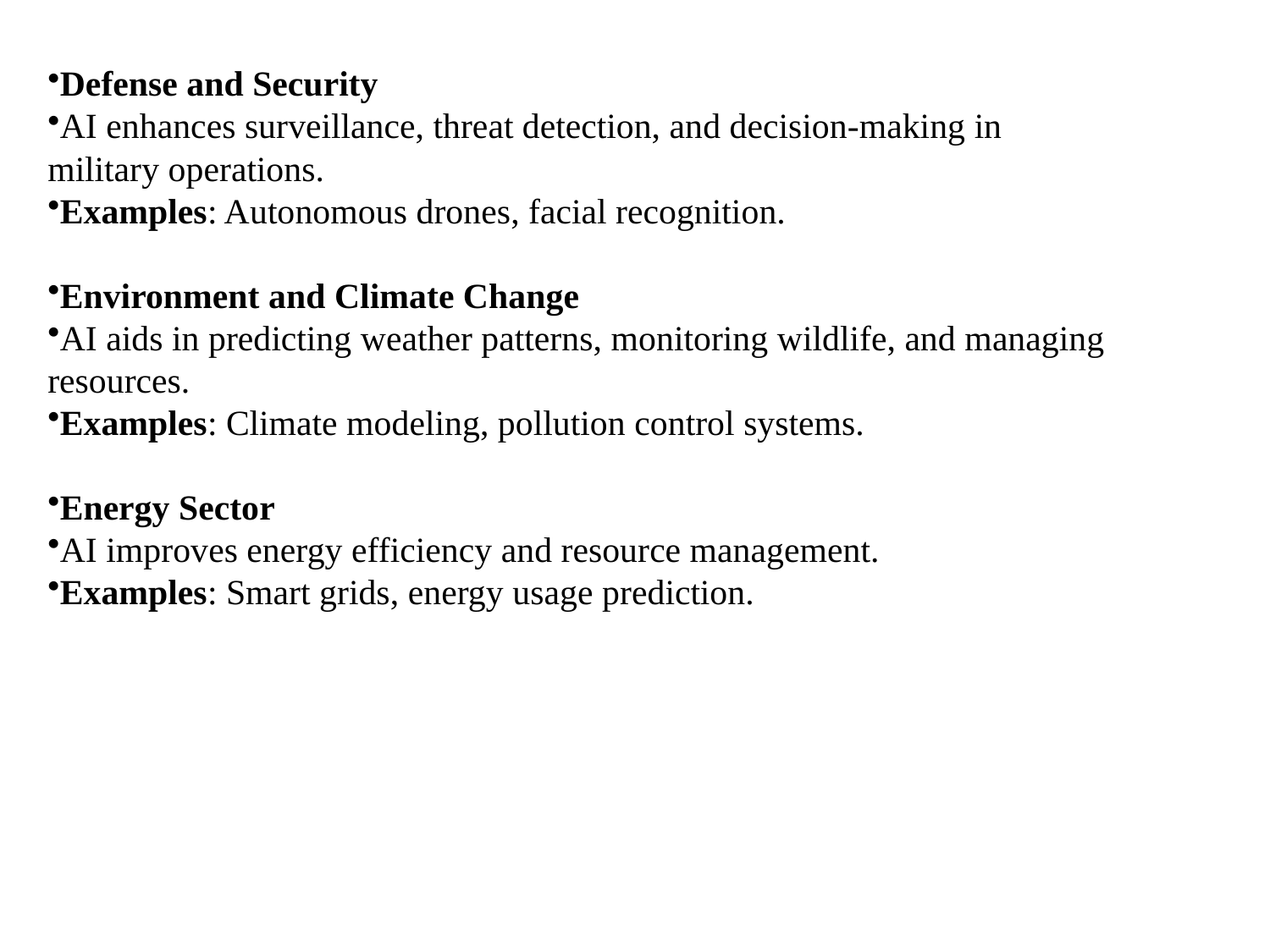

Defense and Security
AI enhances surveillance, threat detection, and decision-making in military operations.
Examples: Autonomous drones, facial recognition.

Environment and Climate Change
AI aids in predicting weather patterns, monitoring wildlife, and managing resources.
Examples: Climate modeling, pollution control systems.

Energy Sector
AI improves energy efficiency and resource management.
Examples: Smart grids, energy usage prediction.